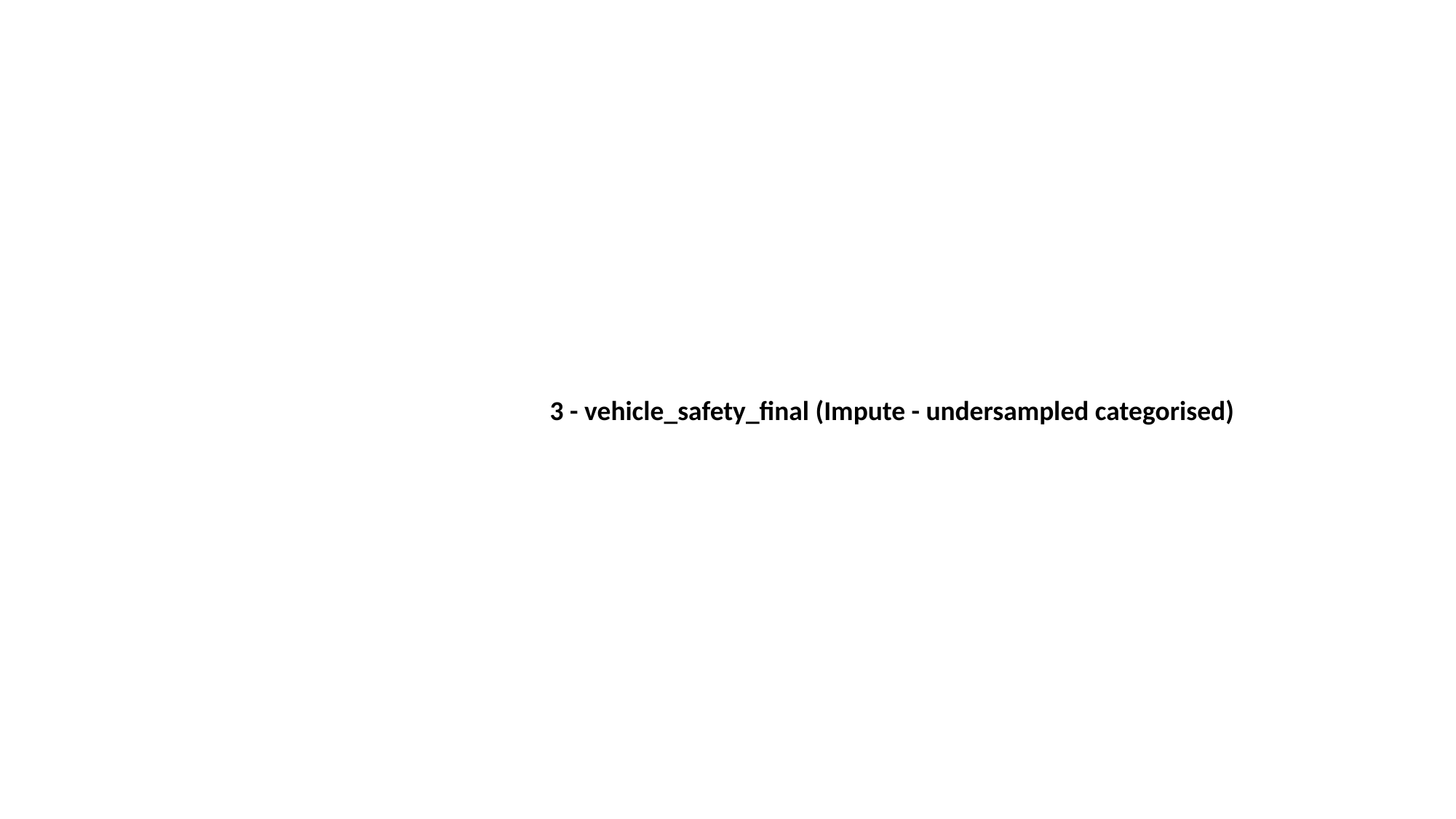

3 - vehicle_safety_final (Impute - undersampled categorised)